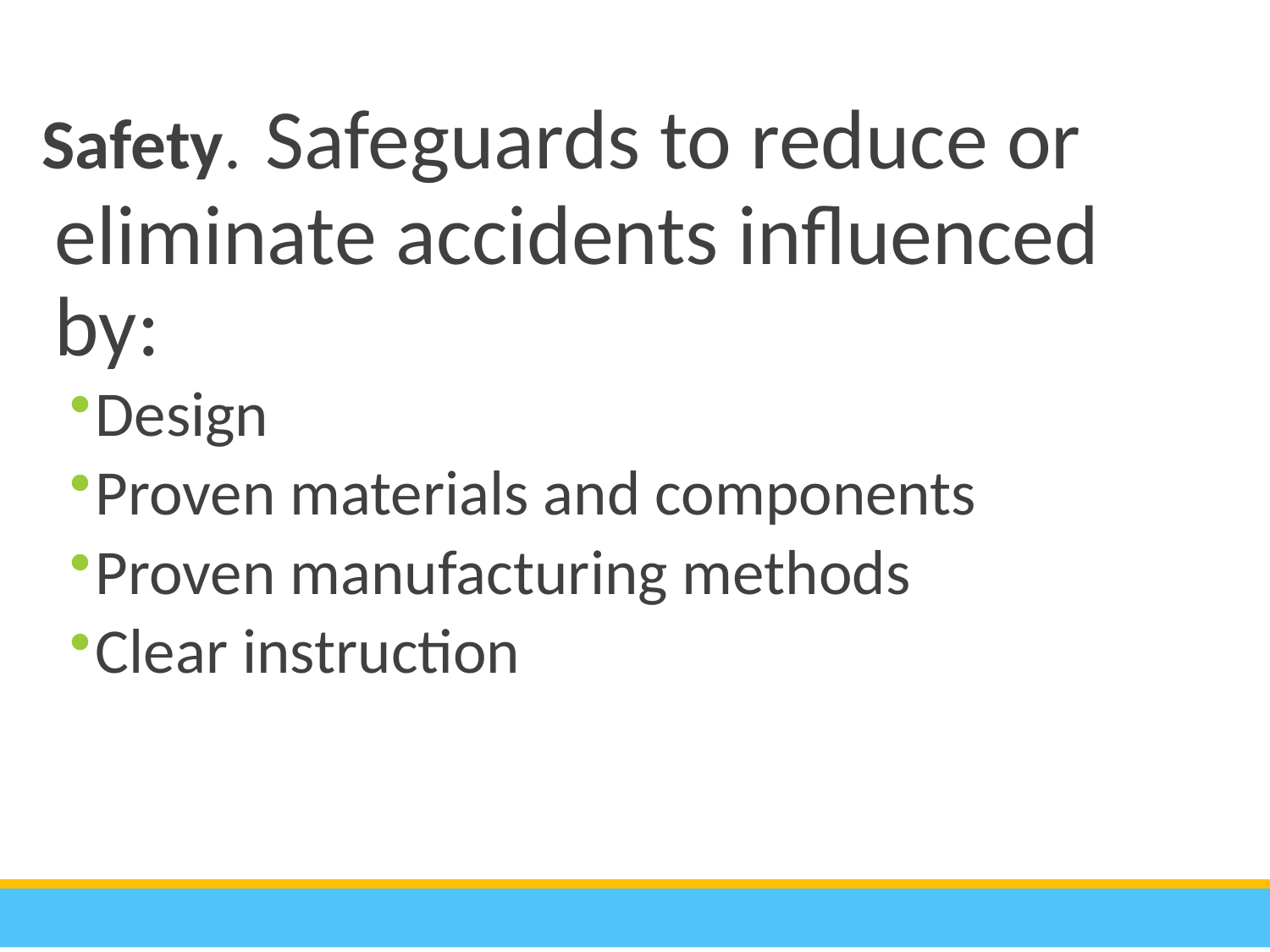

Safety. Safeguards to reduce or eliminate accidents influenced by:
Design
Proven materials and components
Proven manufacturing methods
Clear instruction